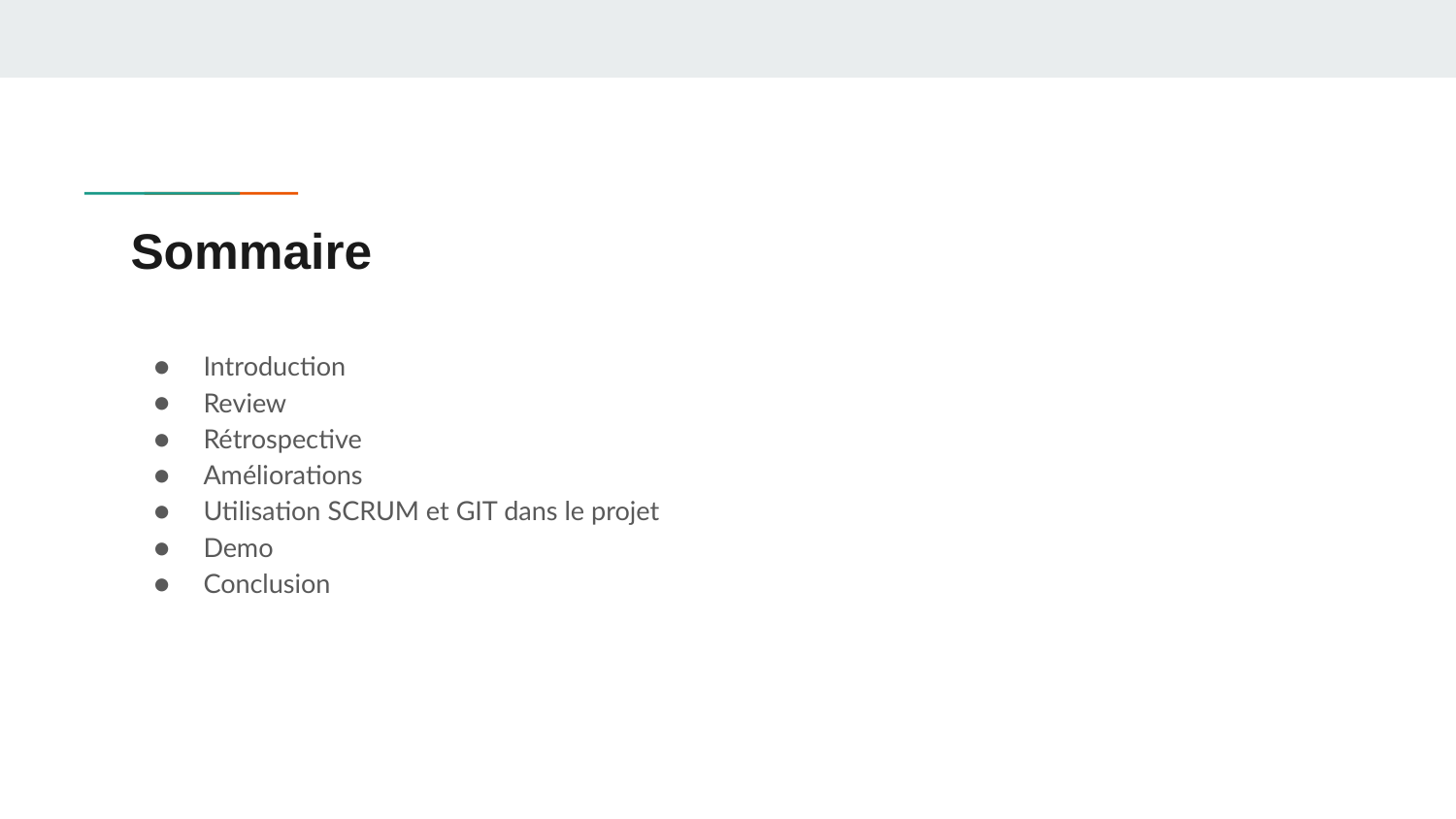

# Sommaire
Introduction
Review
Rétrospective
Améliorations
Utilisation SCRUM et GIT dans le projet
Demo
Conclusion